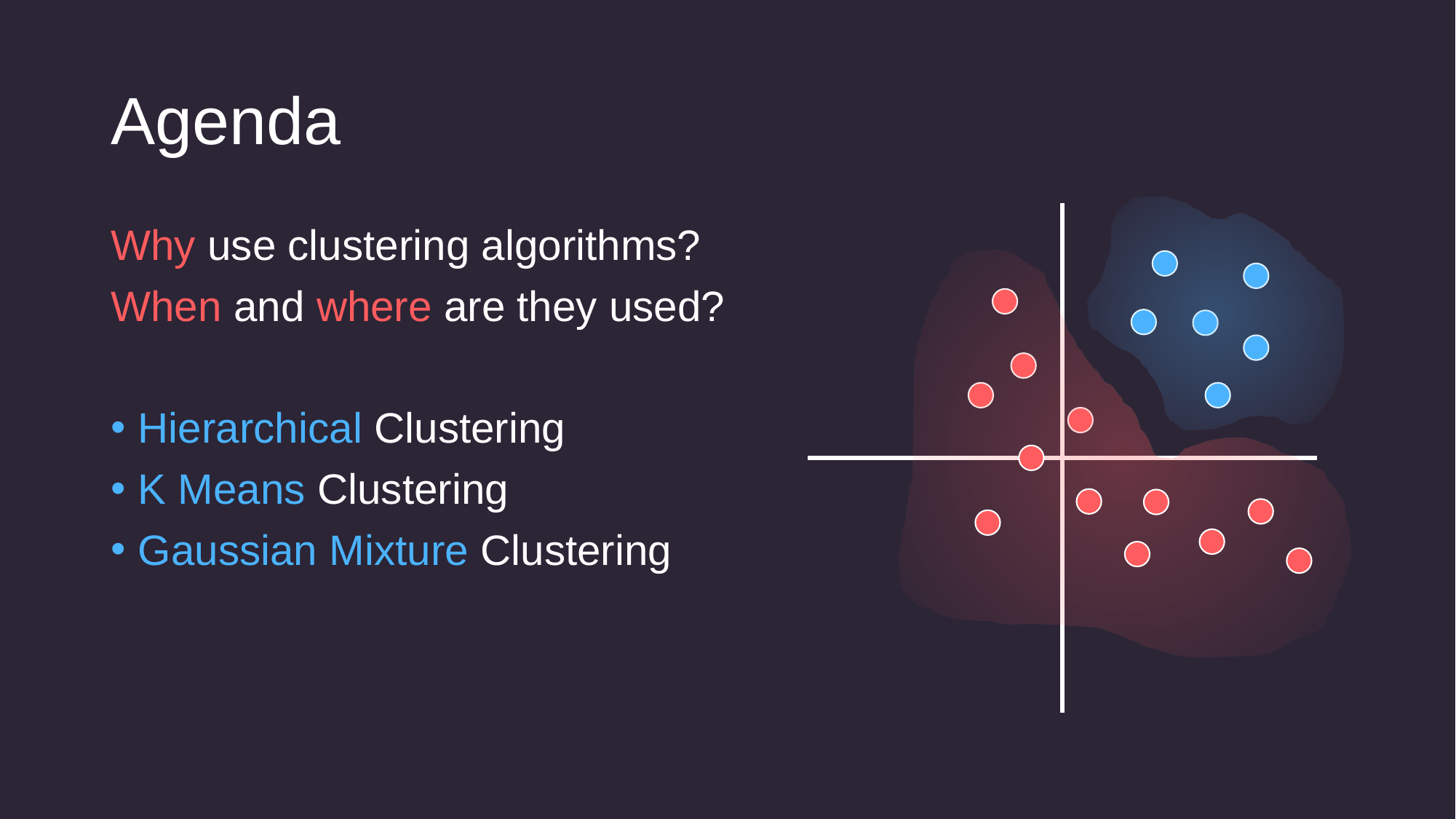

# Agenda

Why use clustering algorithms?
When and where are they used?

Hierarchical Clustering
K Means Clustering
Gaussian Mixture Clustering